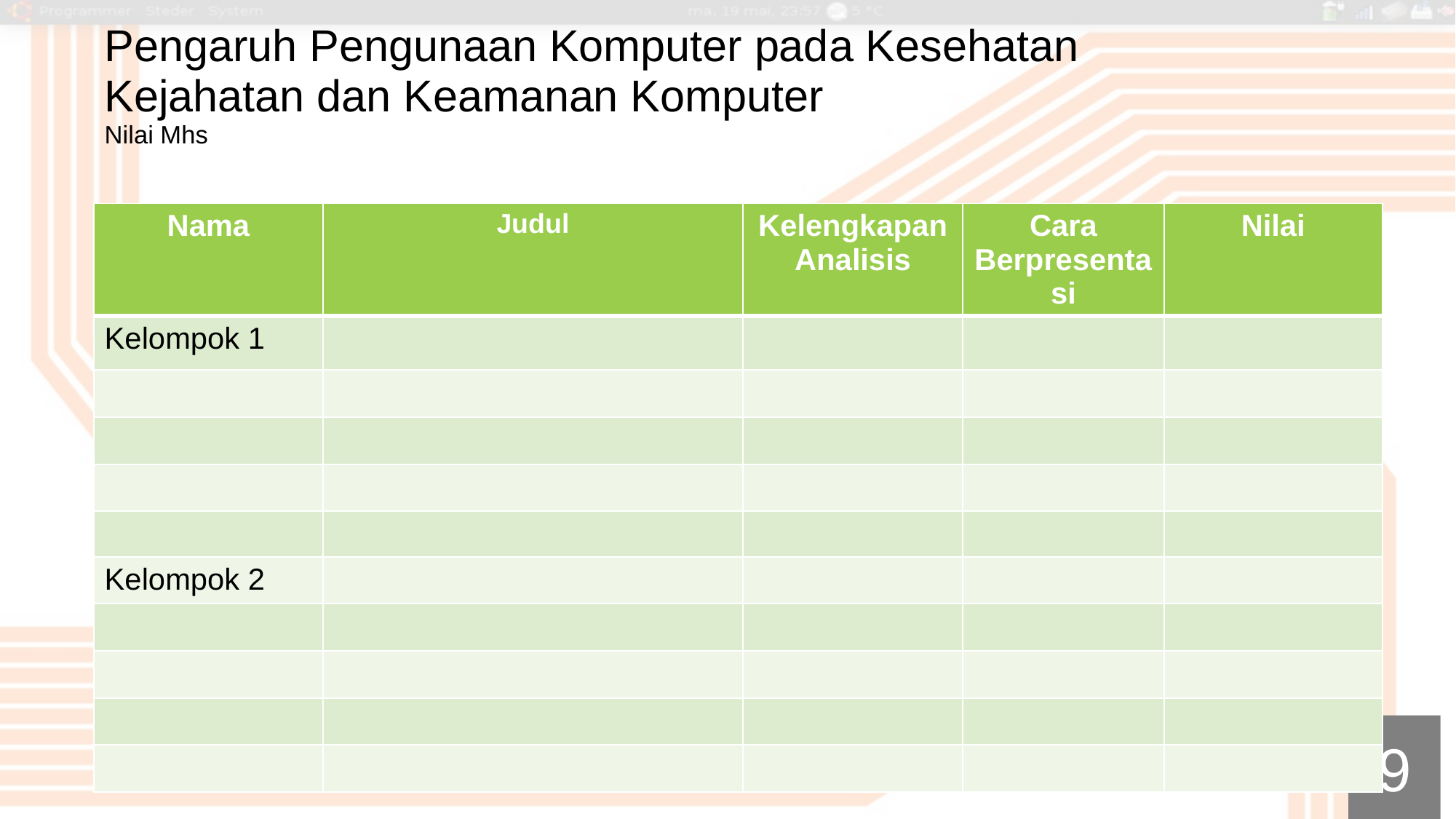

Pengaruh Pengunaan Komputer pada Kesehatan
Kejahatan dan Keamanan Komputer
Nilai Mhs
| Nama | Judul | Kelengkapan Analisis | Cara Berpresentasi | Nilai |
| --- | --- | --- | --- | --- |
| Kelompok 1 |  |  |  |  |
|  |  |  |  |  |
|  |  |  |  |  |
|  |  |  |  |  |
|  |  |  |  |  |
| Kelompok 2 |  |  |  |  |
|  |  |  |  |  |
|  |  |  |  |  |
|  |  |  |  |  |
|  |  |  |  |  |

9